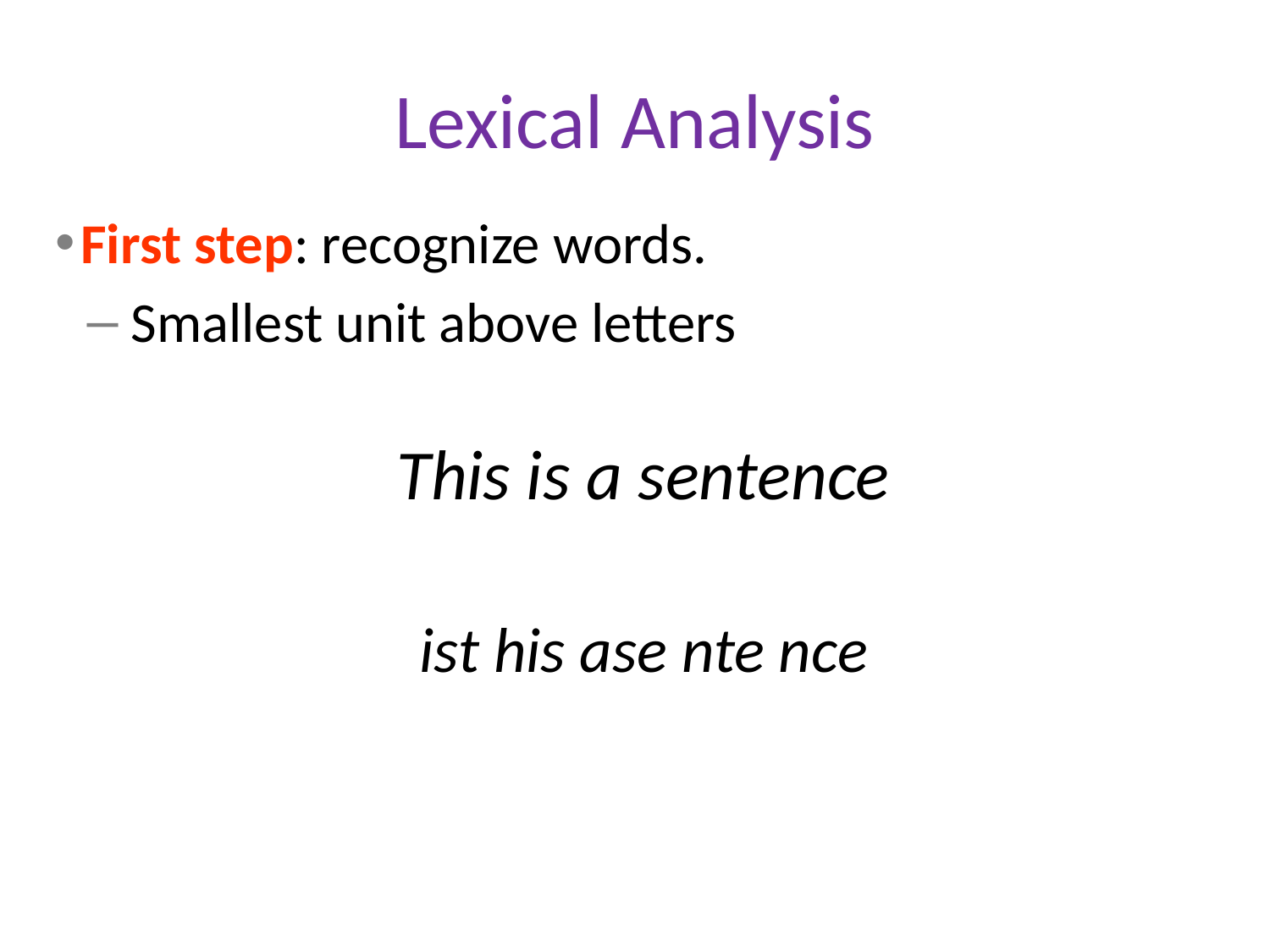

# Lexical Analysis
First step: recognize words.
 Smallest unit above letters

This is a sentence
ist his ase nte nce